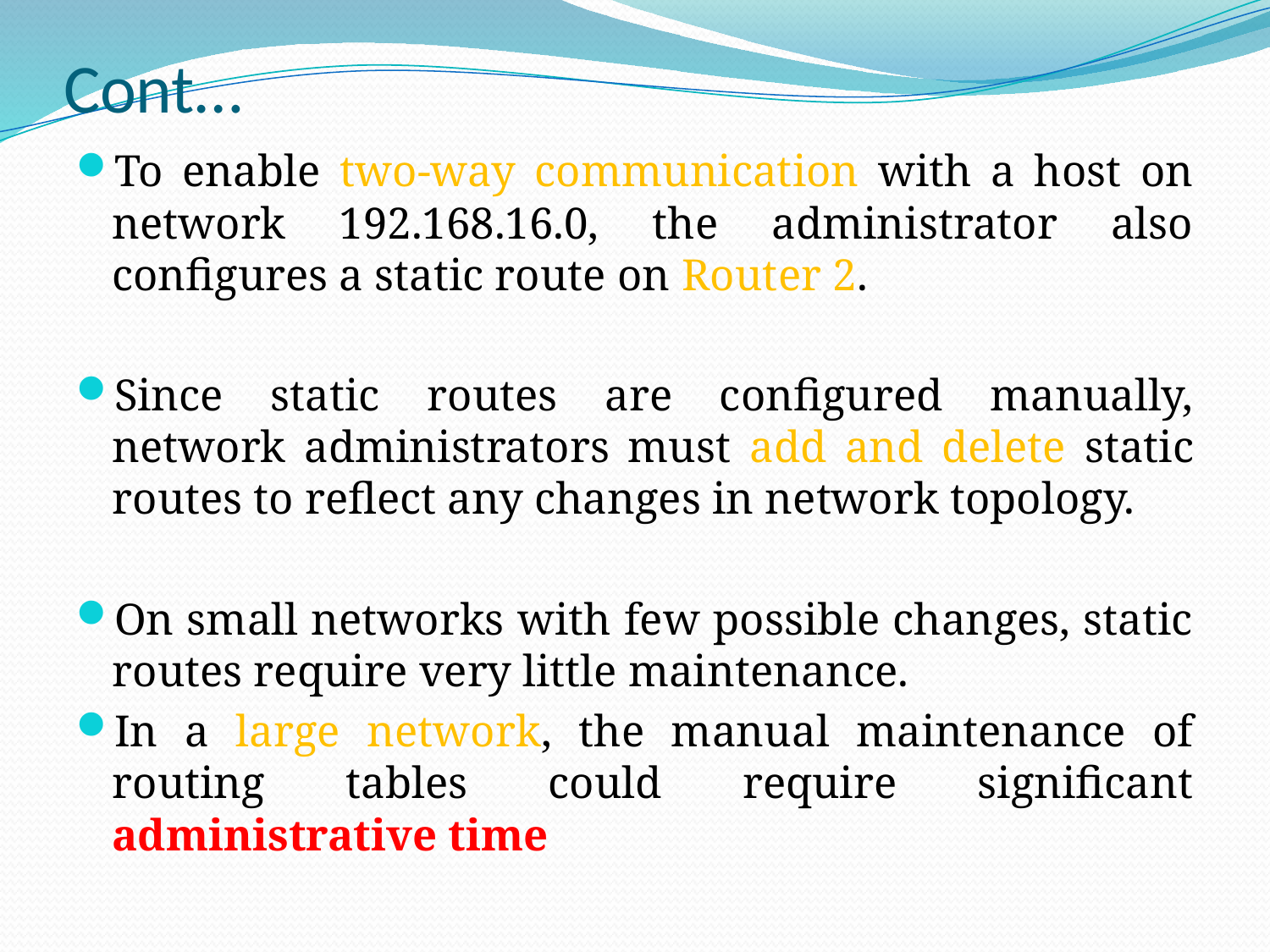

# Cont…
To enable two-way communication with a host on network 192.168.16.0, the administrator also configures a static route on Router 2.

Since static routes are configured manually, network administrators must add and delete static routes to reflect any changes in network topology.

On small networks with few possible changes, static routes require very little maintenance.
In a large network, the manual maintenance of routing tables could require significant administrative time